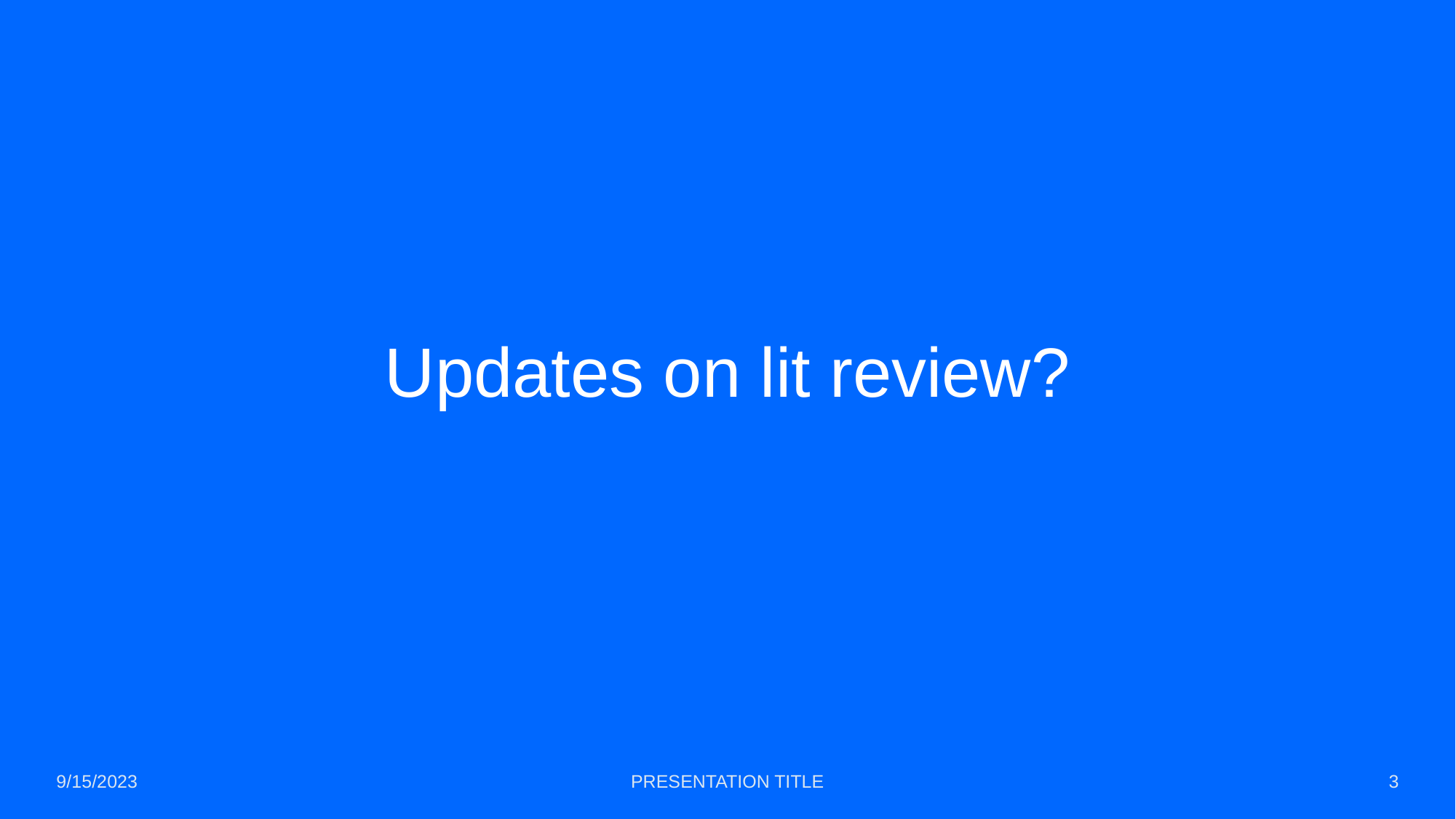

# Updates on lit review?

9/15/2023
PRESENTATION TITLE
3